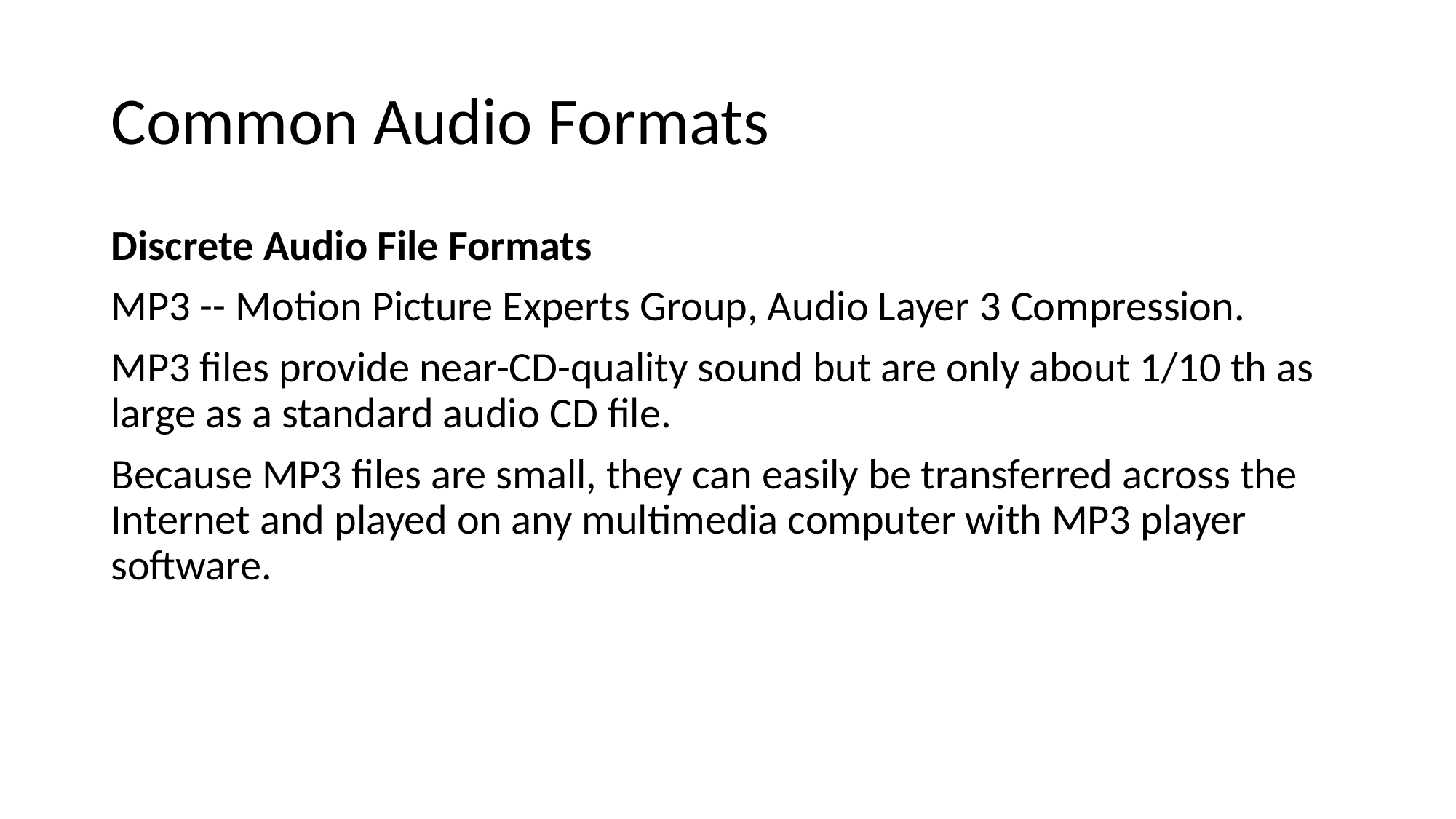

# Common Audio Formats
Discrete Audio File Formats
MP3 -- Motion Picture Experts Group, Audio Layer 3 Compression.
MP3 files provide near-CD-quality sound but are only about 1/10 th as large as a standard audio CD file.
Because MP3 files are small, they can easily be transferred across the Internet and played on any multimedia computer with MP3 player software.